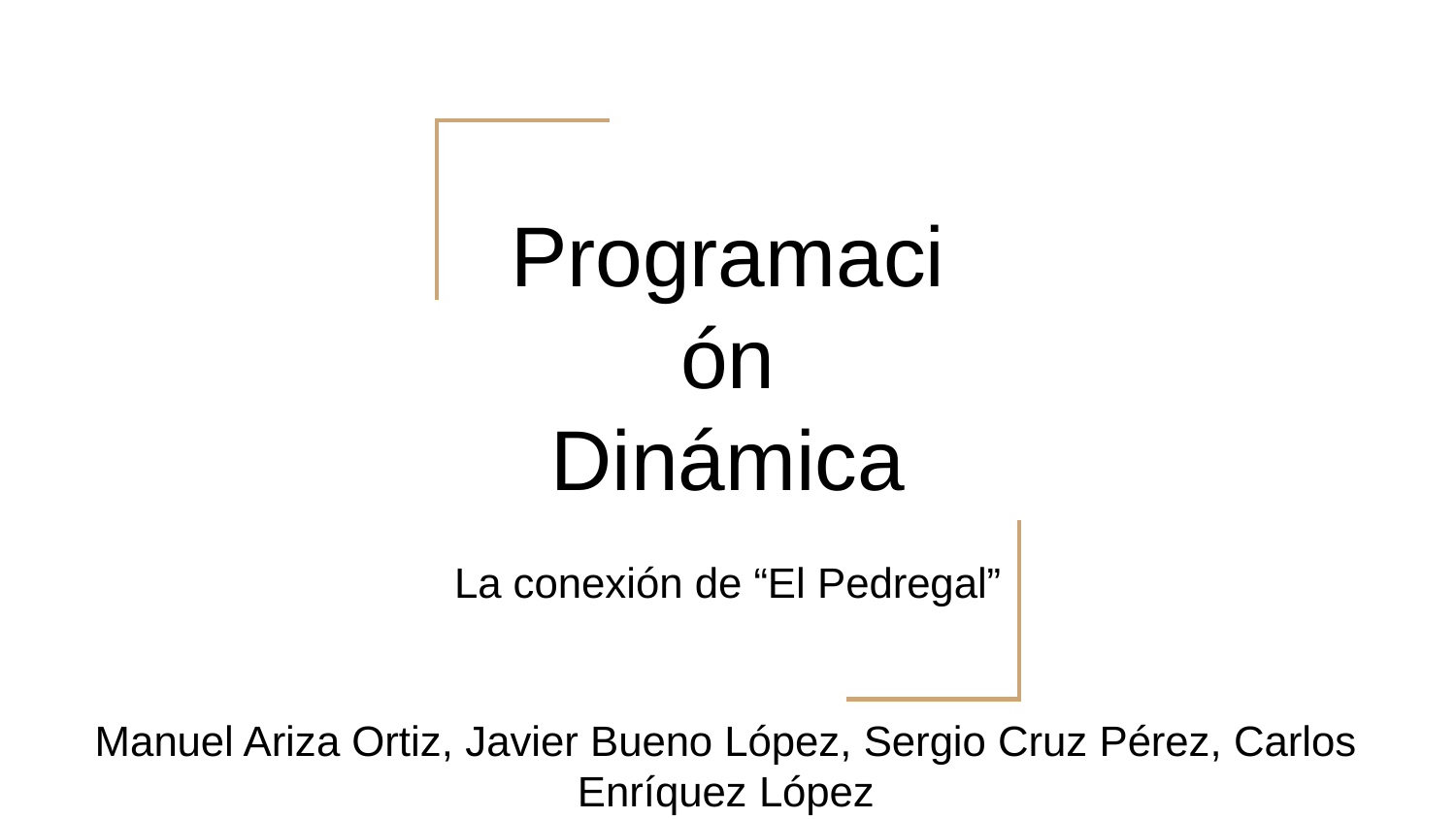

# Programación
Dinámica
La conexión de “El Pedregal”
Manuel Ariza Ortiz, Javier Bueno López, Sergio Cruz Pérez, Carlos Enríquez López